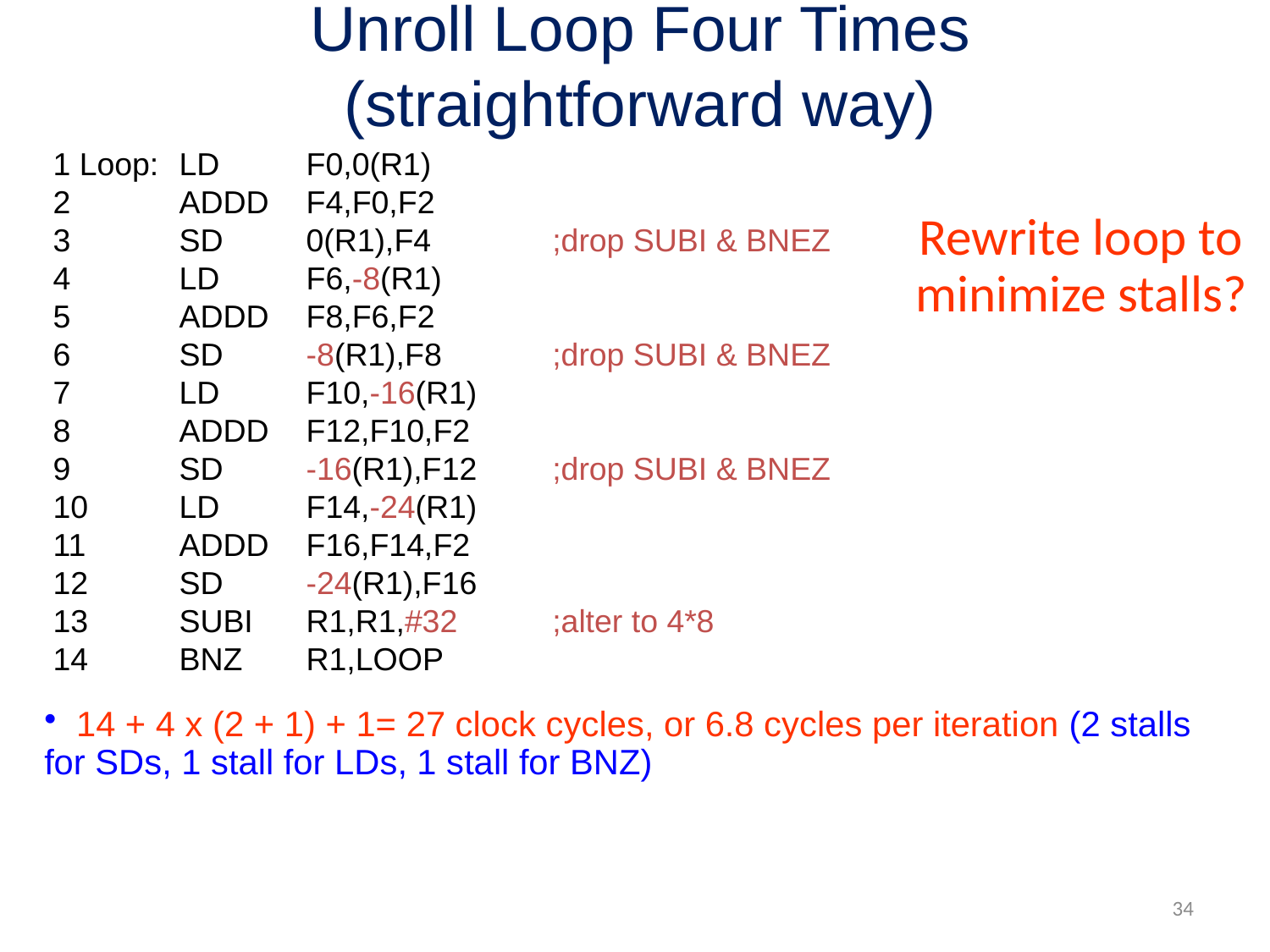

# Unroll Loop Four Times (straightforward way)
 1 Loop:	LD	F0,0(R1)
 2	ADDD	F4,F0,F2
 3	SD	0(R1),F4 	;drop SUBI & BNEZ
 4	LD	F6,-8(R1)
 5	ADDD	F8,F6,F2
 6	SD	-8(R1),F8 	;drop SUBI & BNEZ
 7	LD	F10,-16(R1)
 8	ADDD	F12,F10,F2
 9	SD	-16(R1),F12 	;drop SUBI & BNEZ
 10	LD	F14,-24(R1)
 11	ADDD	F16,F14,F2
 12	SD	-24(R1),F16
 13	SUBI	R1,R1,#32	;alter to 4*8
 14	BNZ	R1,LOOP

  14 + 4 x (2 + 1) + 1= 27 clock cycles, or 6.8 cycles per iteration (2 stalls for SDs, 1 stall for LDs, 1 stall for BNZ)
    Rewrite loop to minimize stalls?
34